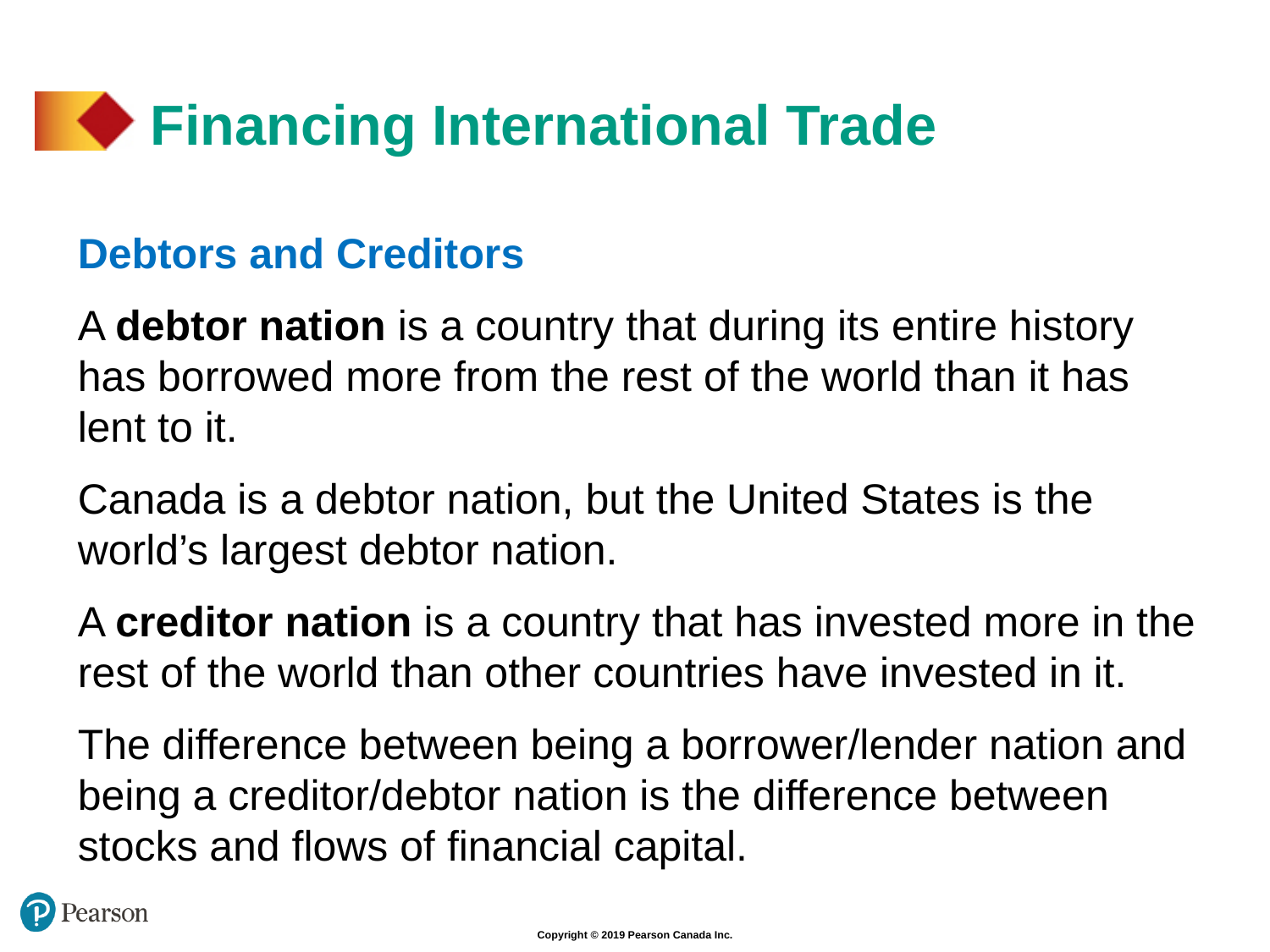

# Financing International Trade
Debtors and Creditors
A debtor nation is a country that during its entire history has borrowed more from the rest of the world than it has lent to it.
Canada is a debtor nation, but the United States is the world’s largest debtor nation.
A creditor nation is a country that has invested more in the rest of the world than other countries have invested in it.
The difference between being a borrower/lender nation and being a creditor/debtor nation is the difference between stocks and flows of financial capital.